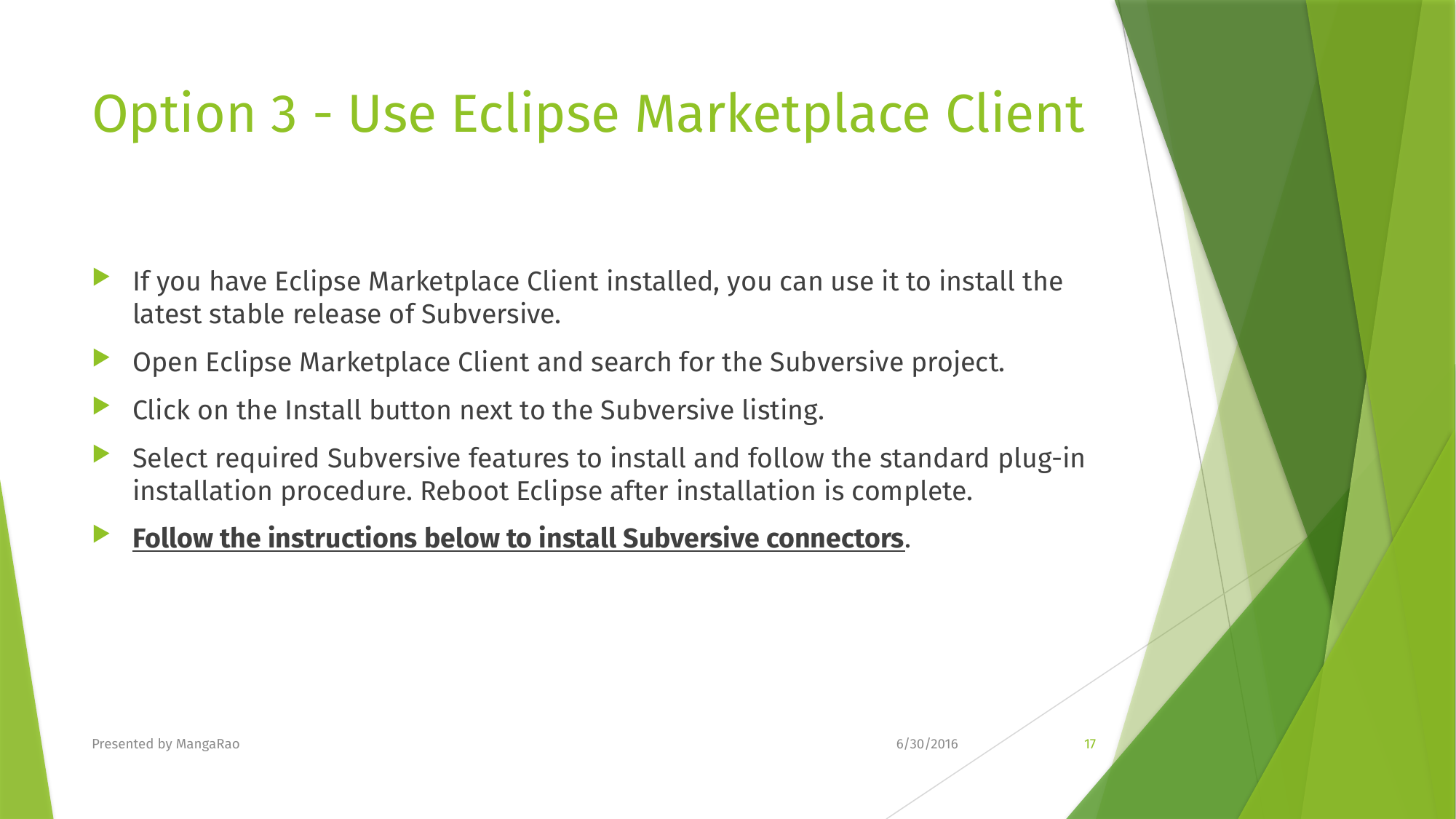

# Option 3 - Use Eclipse Marketplace Client
If you have Eclipse Marketplace Client installed, you can use it to install the latest stable release of Subversive.
Open Eclipse Marketplace Client and search for the Subversive project.
Click on the Install button next to the Subversive listing.
Select required Subversive features to install and follow the standard plug-in installation procedure. Reboot Eclipse after installation is complete.
Follow the instructions below to install Subversive connectors.

Presented by MangaRao
6/30/2016
17